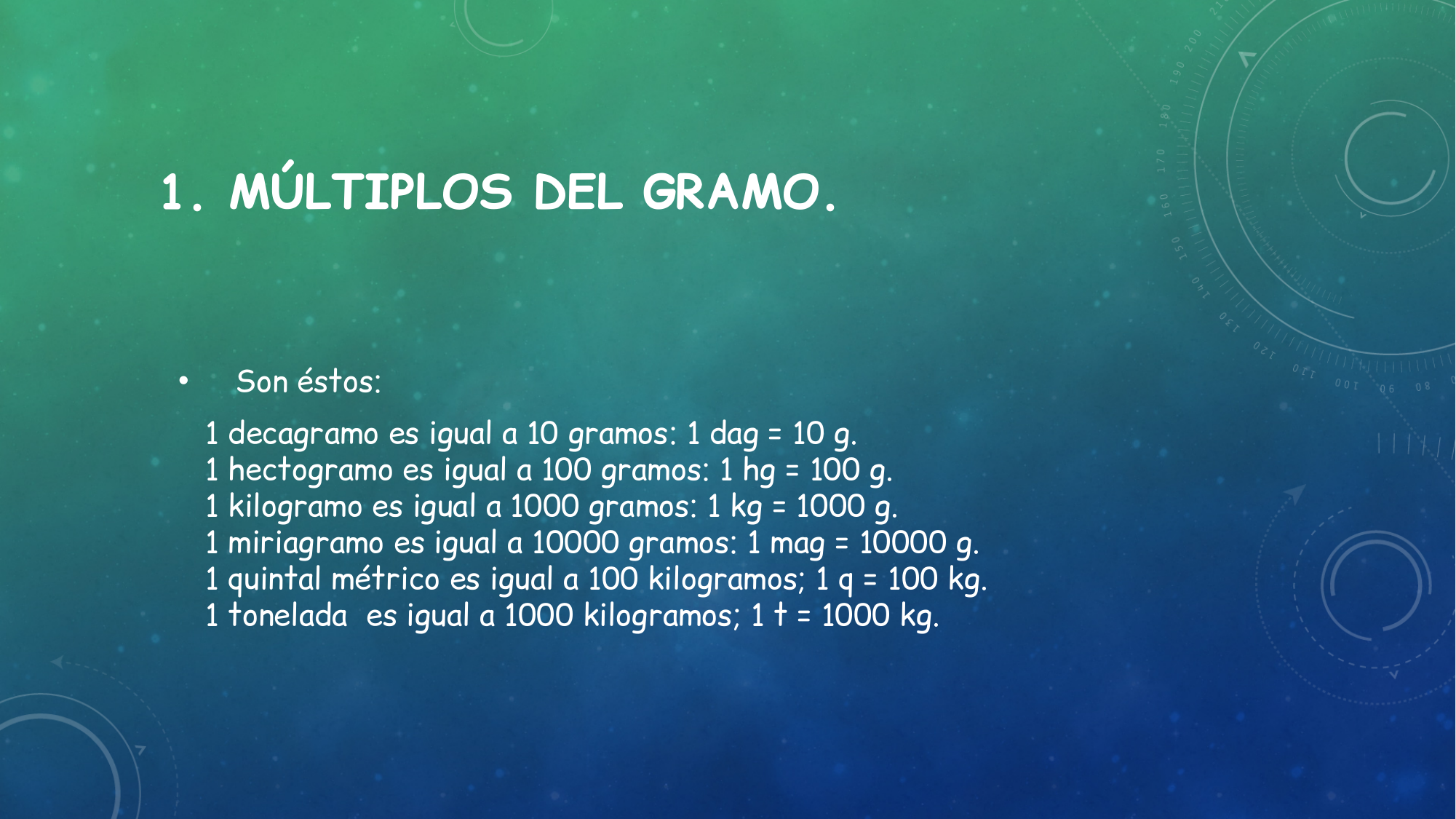

# 1. Múltiplos del gramo.
   Son éstos:
   1 decagramo es igual a 10 gramos: 1 dag = 10 g.
   1 hectogramo es igual a 100 gramos: 1 hg = 100 g.
   1 kilogramo es igual a 1000 gramos: 1 kg = 1000 g.
   1 miriagramo es igual a 10000 gramos: 1 mag = 10000 g.
   1 quintal métrico es igual a 100 kilogramos; 1 q = 100 kg.
   1 tonelada  es igual a 1000 kilogramos; 1 t = 1000 kg.